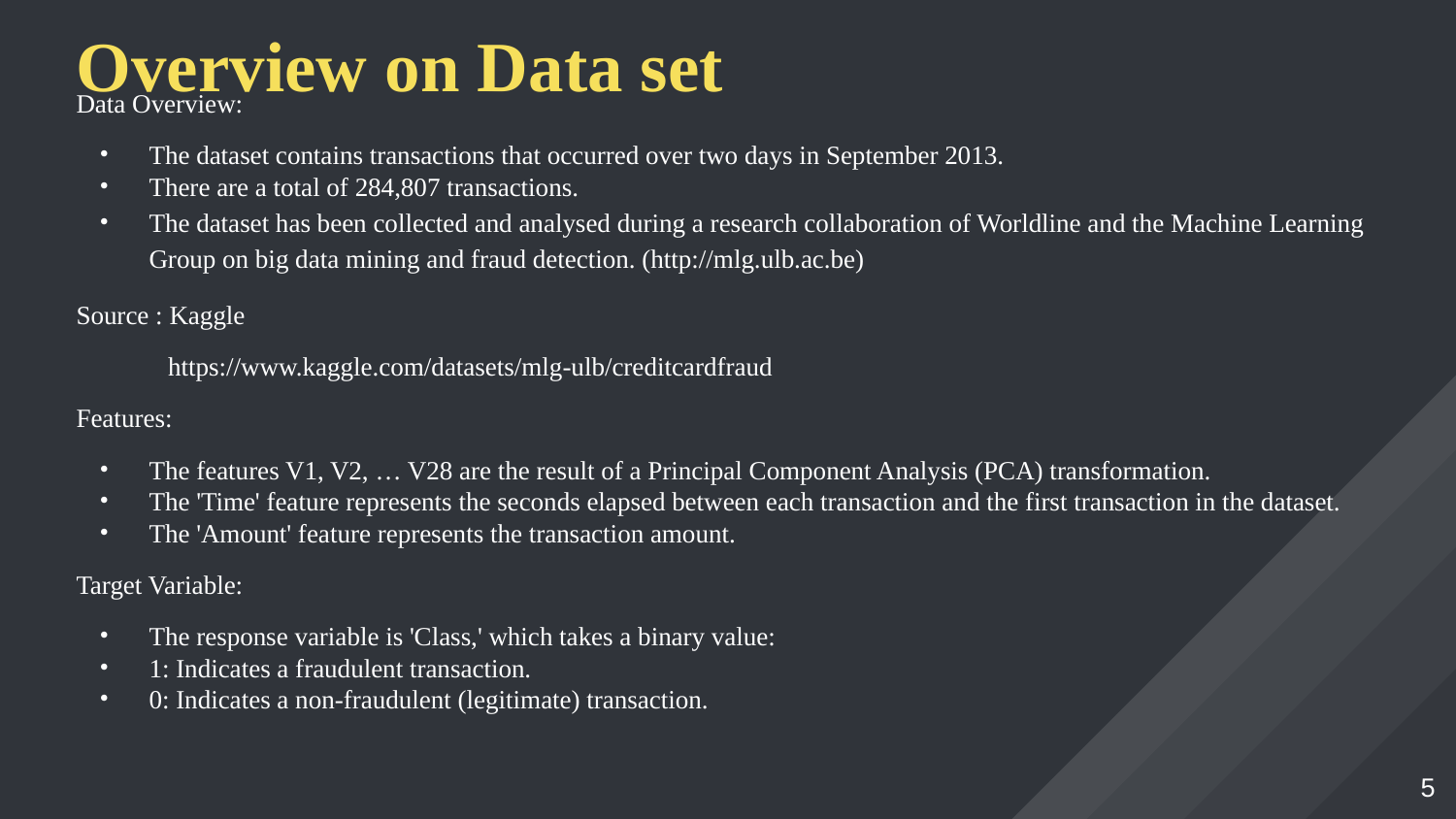

# Overview on Data set
Data Overview:
The dataset contains transactions that occurred over two days in September 2013.
There are a total of 284,807 transactions.
The dataset has been collected and analysed during a research collaboration of Worldline and the Machine Learning Group on big data mining and fraud detection. (http://mlg.ulb.ac.be)
Source : Kaggle
              https://www.kaggle.com/datasets/mlg-ulb/creditcardfraud
Features:
The features V1, V2, … V28 are the result of a Principal Component Analysis (PCA) transformation.
The 'Time' feature represents the seconds elapsed between each transaction and the first transaction in the dataset.
The 'Amount' feature represents the transaction amount.
Target Variable:
The response variable is 'Class,' which takes a binary value:
1: Indicates a fraudulent transaction.
0: Indicates a non-fraudulent (legitimate) transaction.
5